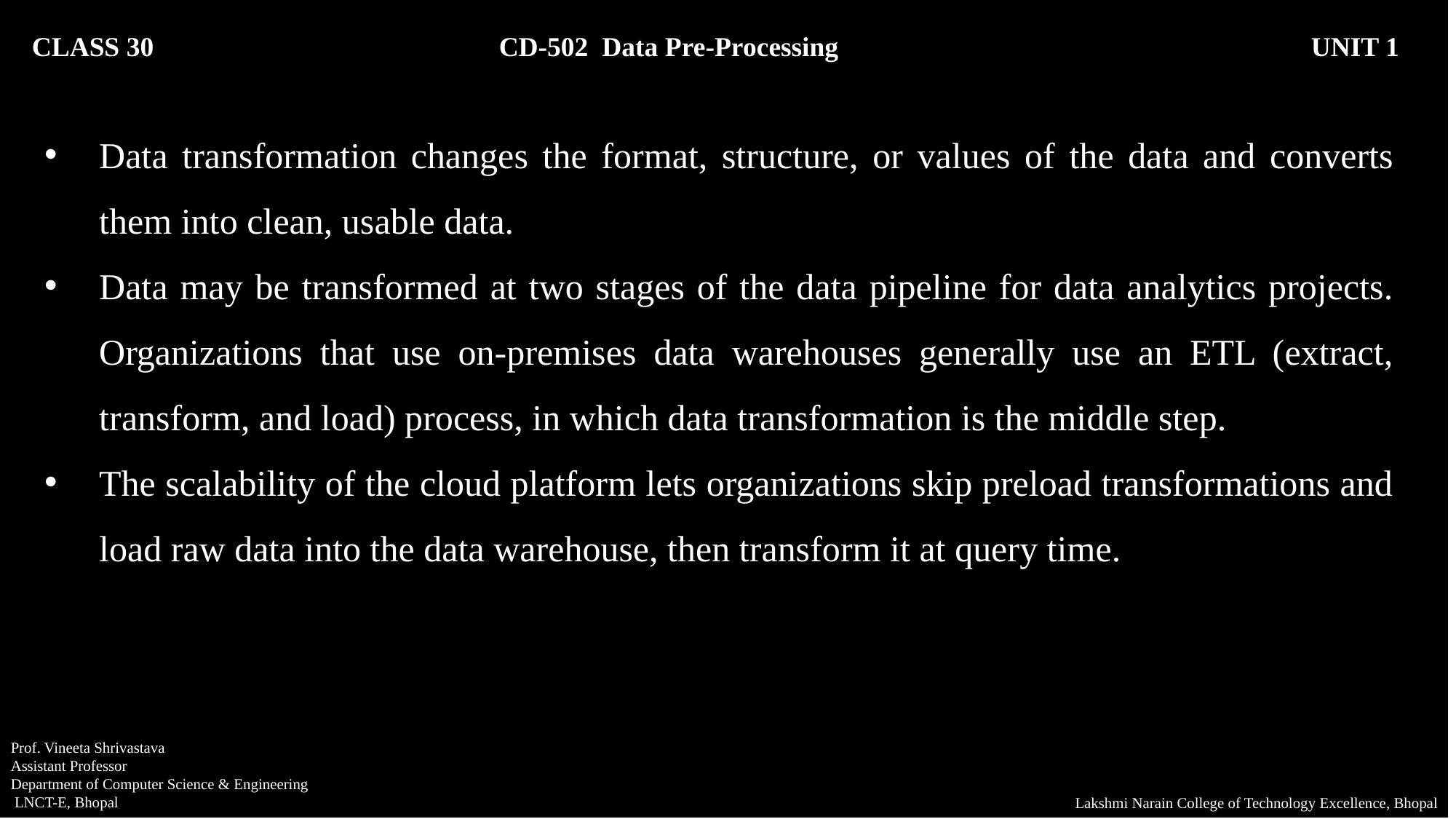

CLASS 30                                                  CD-502  Data Pre-Processing		                                           UNIT 1
Data transformation changes the format, structure, or values of the data and converts them into clean, usable data.
Data may be transformed at two stages of the data pipeline for data analytics projects. Organizations that use on-premises data warehouses generally use an ETL (extract, transform, and load) process, in which data transformation is the middle step.
The scalability of the cloud platform lets organizations skip preload transformations and load raw data into the data warehouse, then transform it at query time.
Prof. Vineeta Shrivastava
Assistant Professor
Department of Computer Science & Engineering
 LNCT-E, Bhopal
Lakshmi Narain College of Technology Excellence, Bhopal